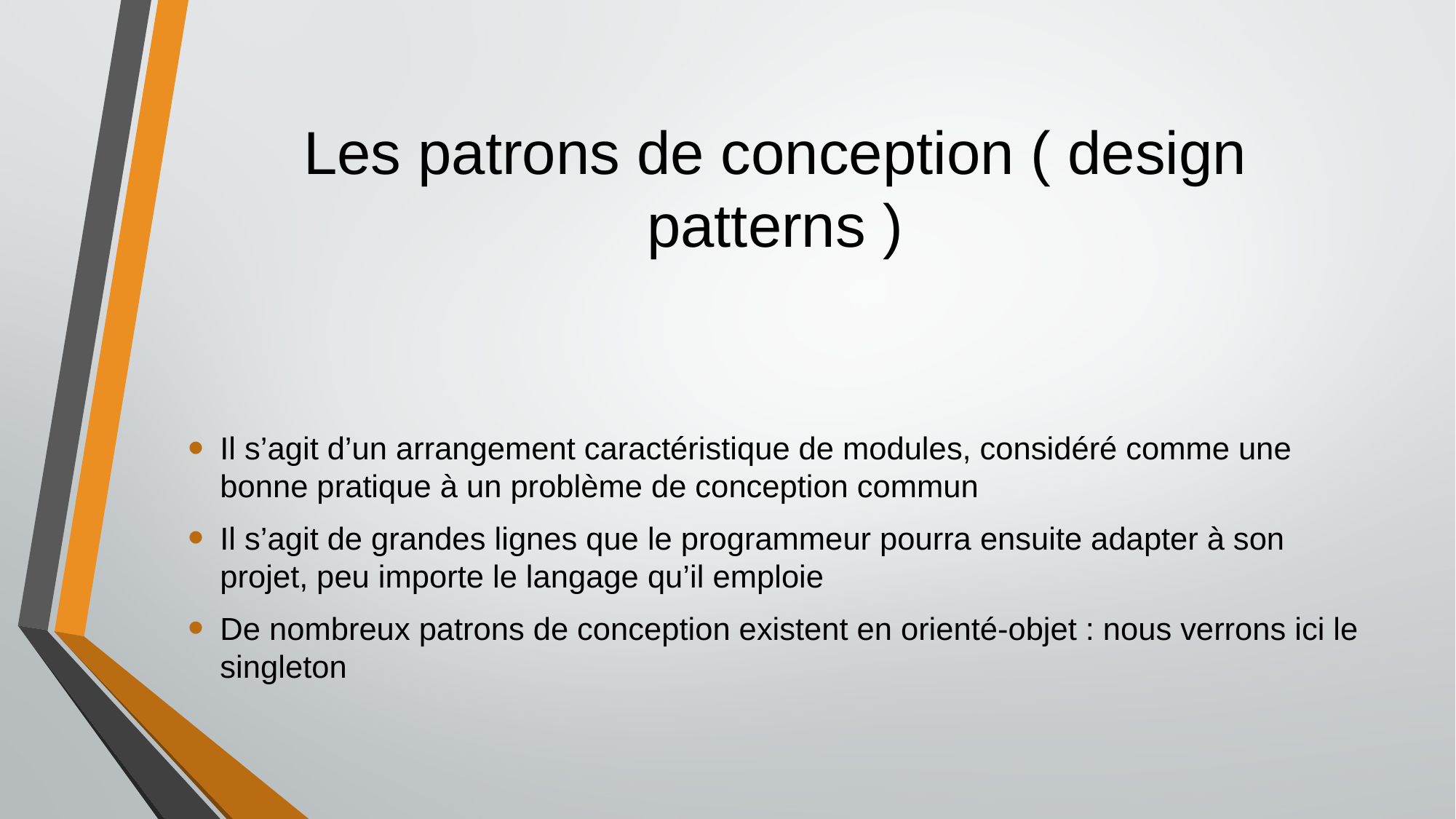

# Les patrons de conception ( design patterns )

Il s’agit d’un arrangement caractéristique de modules, considéré comme une bonne pratique à un problème de conception commun
Il s’agit de grandes lignes que le programmeur pourra ensuite adapter à son projet, peu importe le langage qu’il emploie
De nombreux patrons de conception existent en orienté-objet : nous verrons ici le singleton